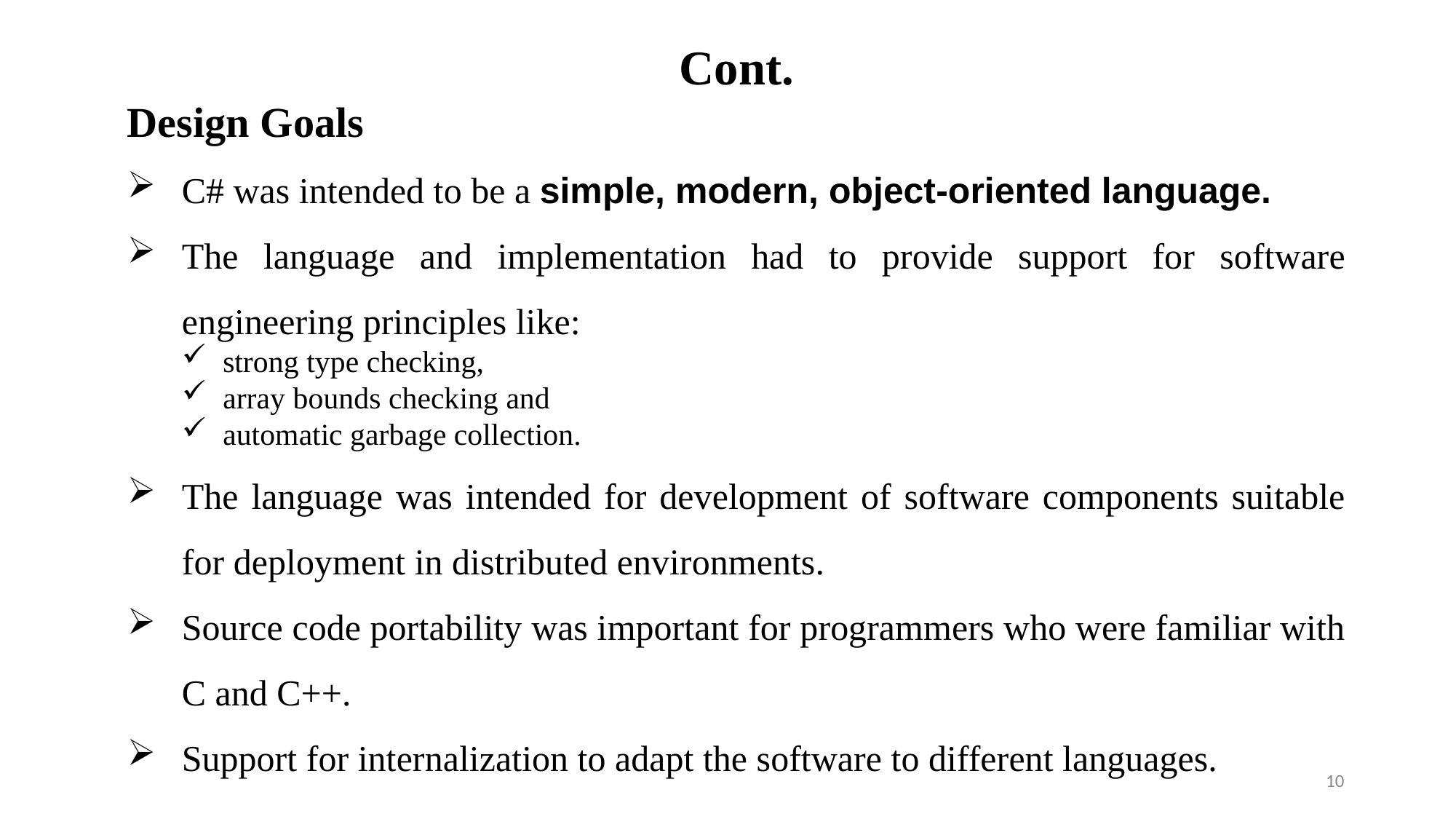

Cont.
Design Goals
C# was intended to be a simple, modern, object-oriented language.
The language and implementation had to provide support for software engineering principles like:
strong type checking,
array bounds checking and
automatic garbage collection.
The language was intended for development of software components suitable for deployment in distributed environments.
Source code portability was important for programmers who were familiar with C and C++.
Support for internalization to adapt the software to different languages.
10